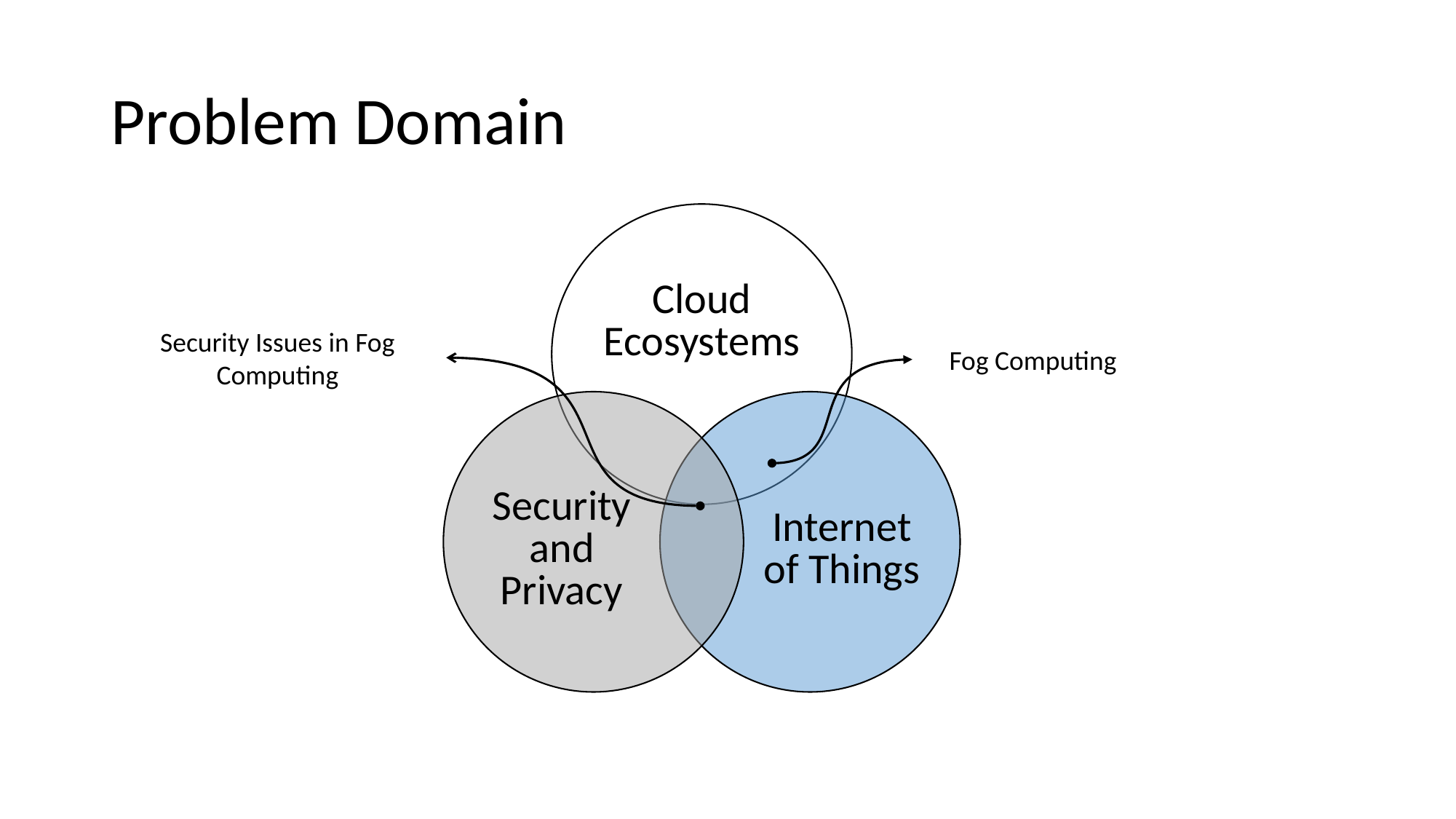

# Problem Domain
Cloud Ecosystems
Internet of Things
Security and Privacy
Security Issues in Fog Computing
Fog Computing